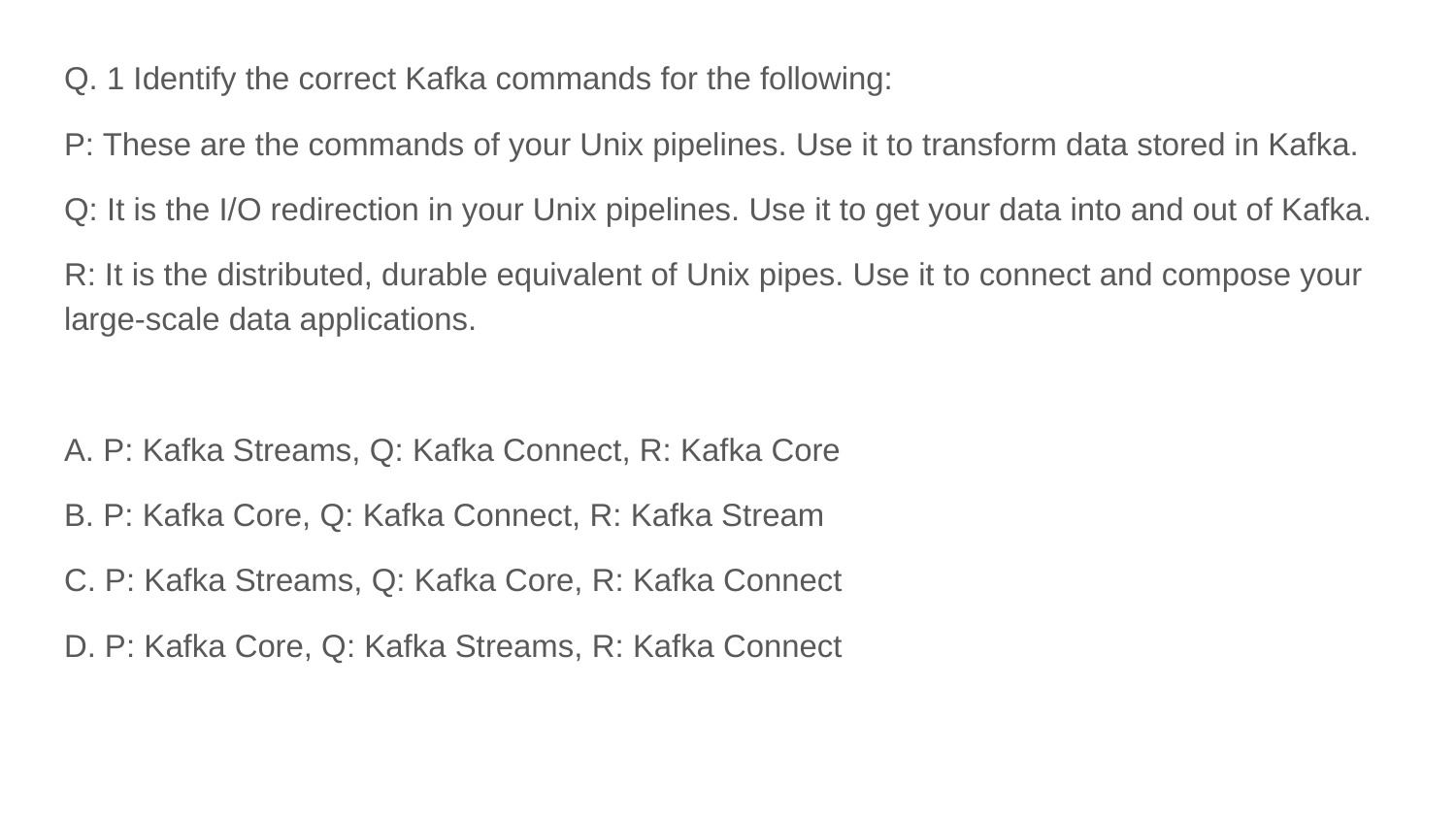

Q. 1 Identify the correct Kafka commands for the following:
P: These are the commands of your Unix pipelines. Use it to transform data stored in Kafka.
Q: It is the I/O redirection in your Unix pipelines. Use it to get your data into and out of Kafka.
R: It is the distributed, durable equivalent of Unix pipes. Use it to connect and compose your large-scale data applications.

A. P: Kafka Streams, Q: Kafka Connect, R: Kafka Core
B. P: Kafka Core, Q: Kafka Connect, R: Kafka Stream
C. P: Kafka Streams, Q: Kafka Core, R: Kafka Connect
D. P: Kafka Core, Q: Kafka Streams, R: Kafka Connect